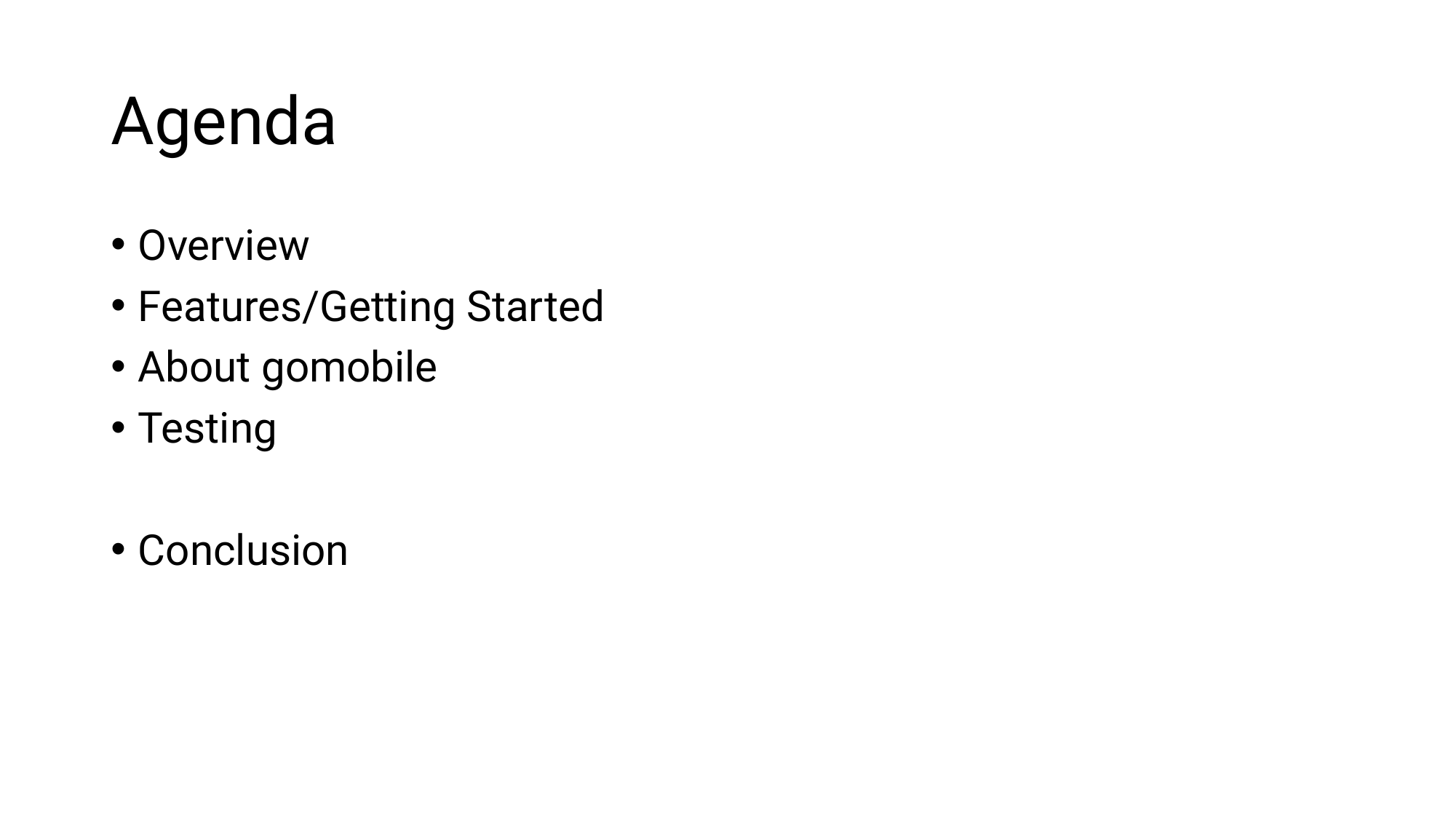

# Agenda
Overview
Features/Getting Started
About gomobile
Testing

Conclusion